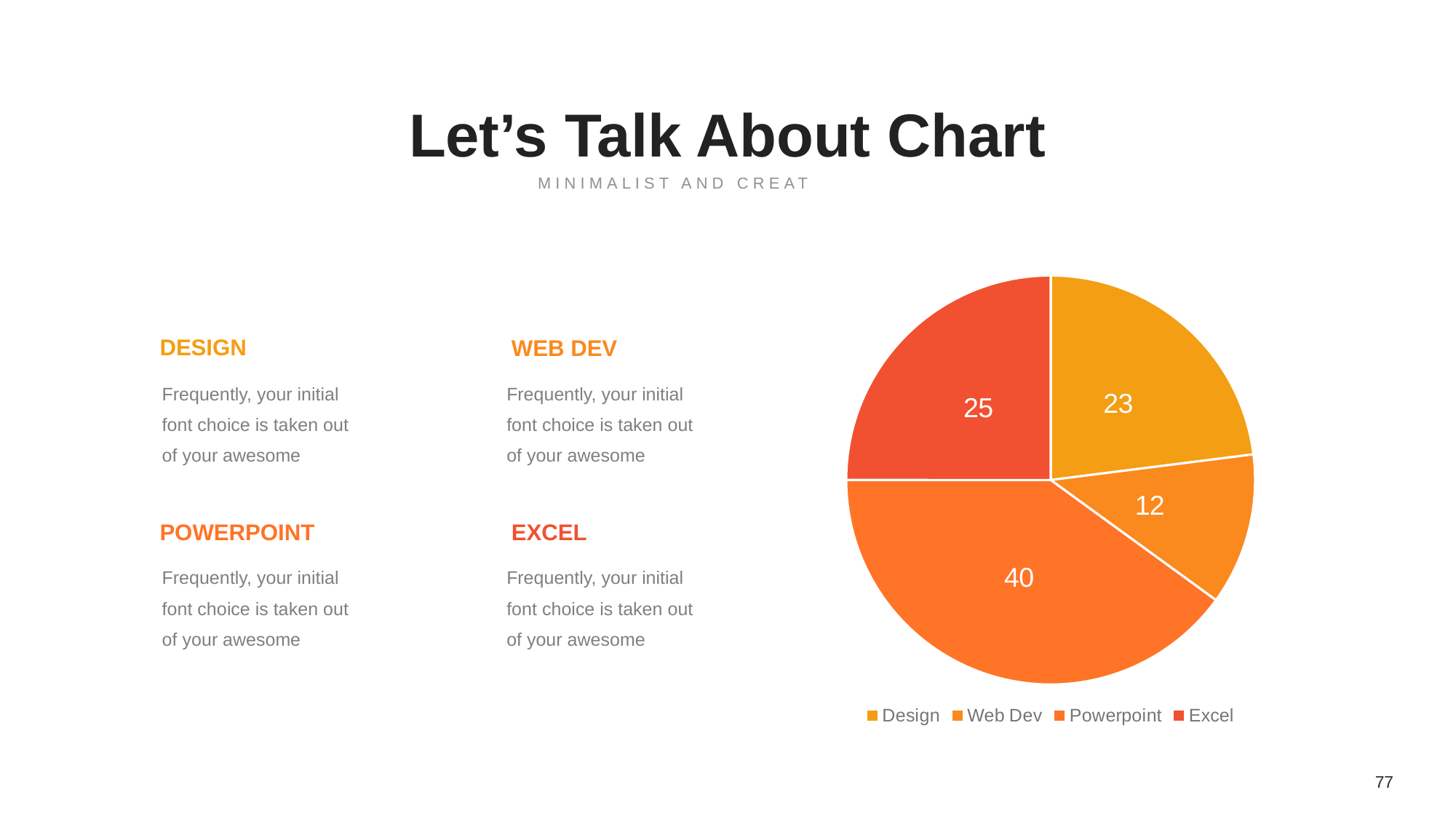

Let’s Talk About Chart
MINIMALIST AND CREATIVE THEME

### Chart

| Category | Store1 |
|---|---|
| Design | 23.0 |
| Web Dev | 12.0 |
| Powerpoint | 40.0 |
| Excel | 25.0 |
DESIGN
Frequently, your initial font choice is taken out of your awesome
WEB DEV
Frequently, your initial font choice is taken out of your awesome
POWERPOINT
Frequently, your initial font choice is taken out of your awesome
EXCEL
Frequently, your initial font choice is taken out of your awesome